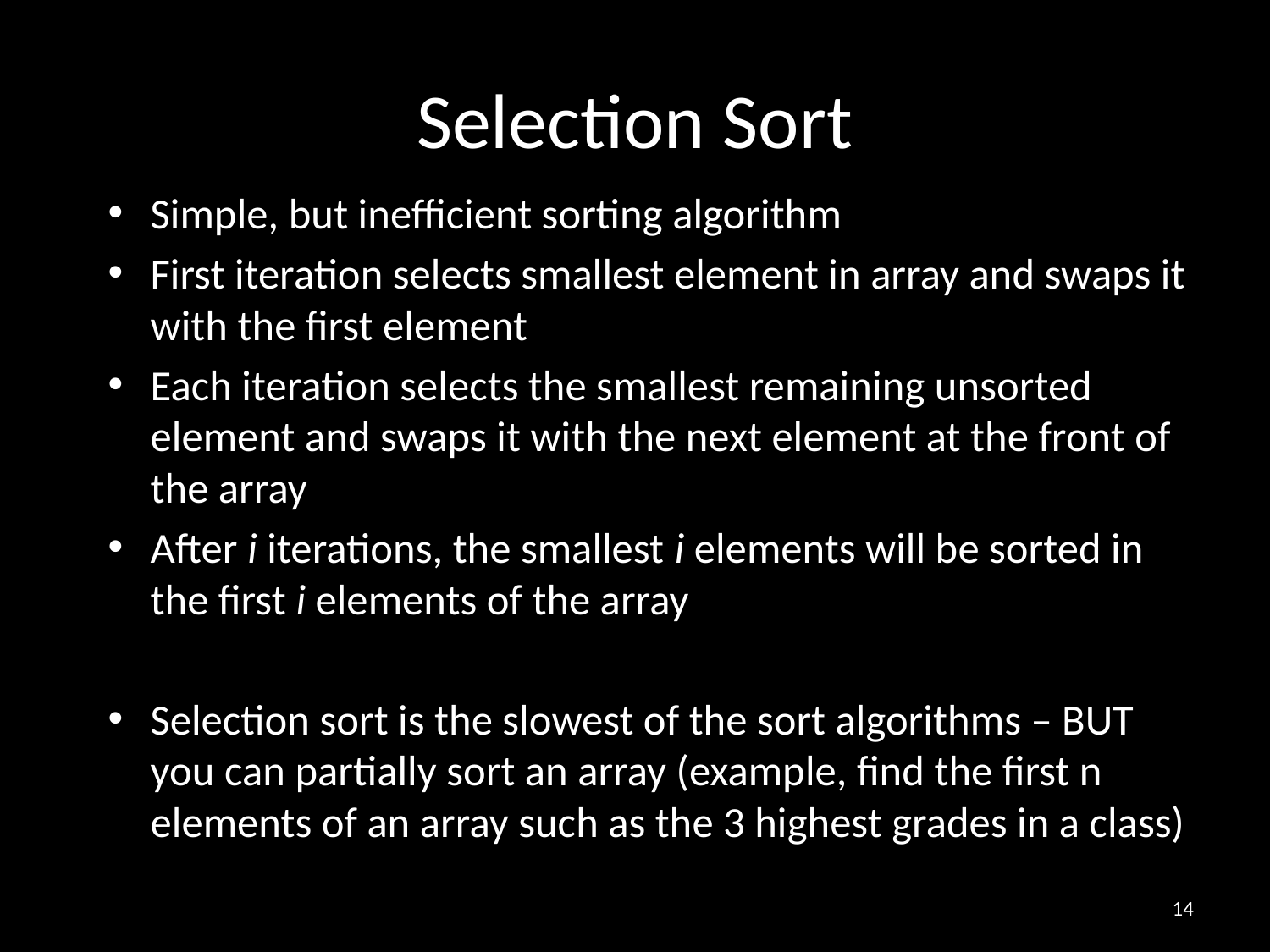

# Selection Sort
Simple, but inefficient sorting algorithm
First iteration selects smallest element in array and swaps it with the first element
Each iteration selects the smallest remaining unsorted element and swaps it with the next element at the front of the array
After i iterations, the smallest i elements will be sorted in the first i elements of the array

Selection sort is the slowest of the sort algorithms – BUT you can partially sort an array (example, find the first n elements of an array such as the 3 highest grades in a class)

14